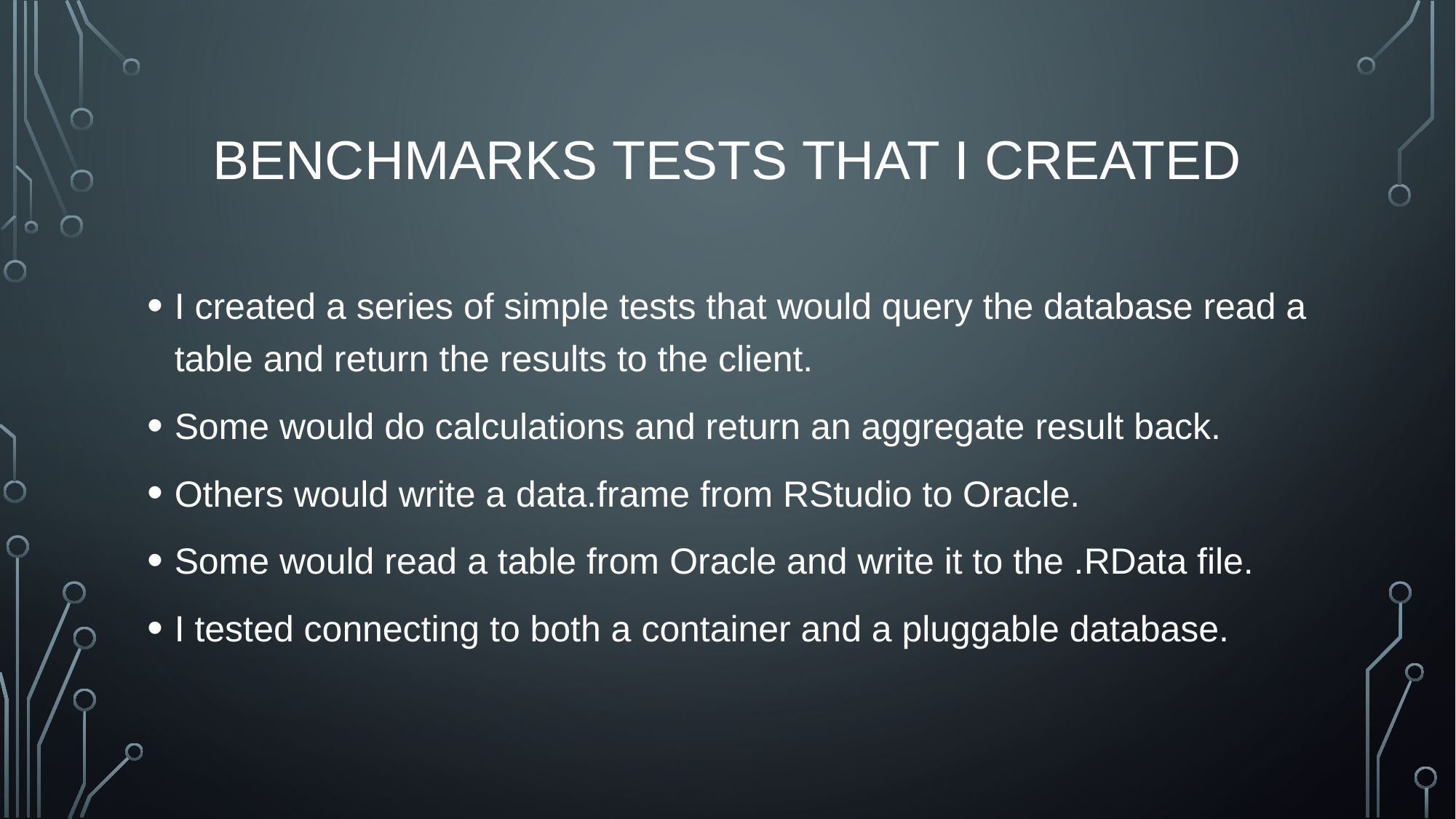

# Benchmarks tests that I created
I created a series of simple tests that would query the database read a table and return the results to the client.
Some would do calculations and return an aggregate result back.
Others would write a data.frame from RStudio to Oracle.
Some would read a table from Oracle and write it to the .RData file.
I tested connecting to both a container and a pluggable database.